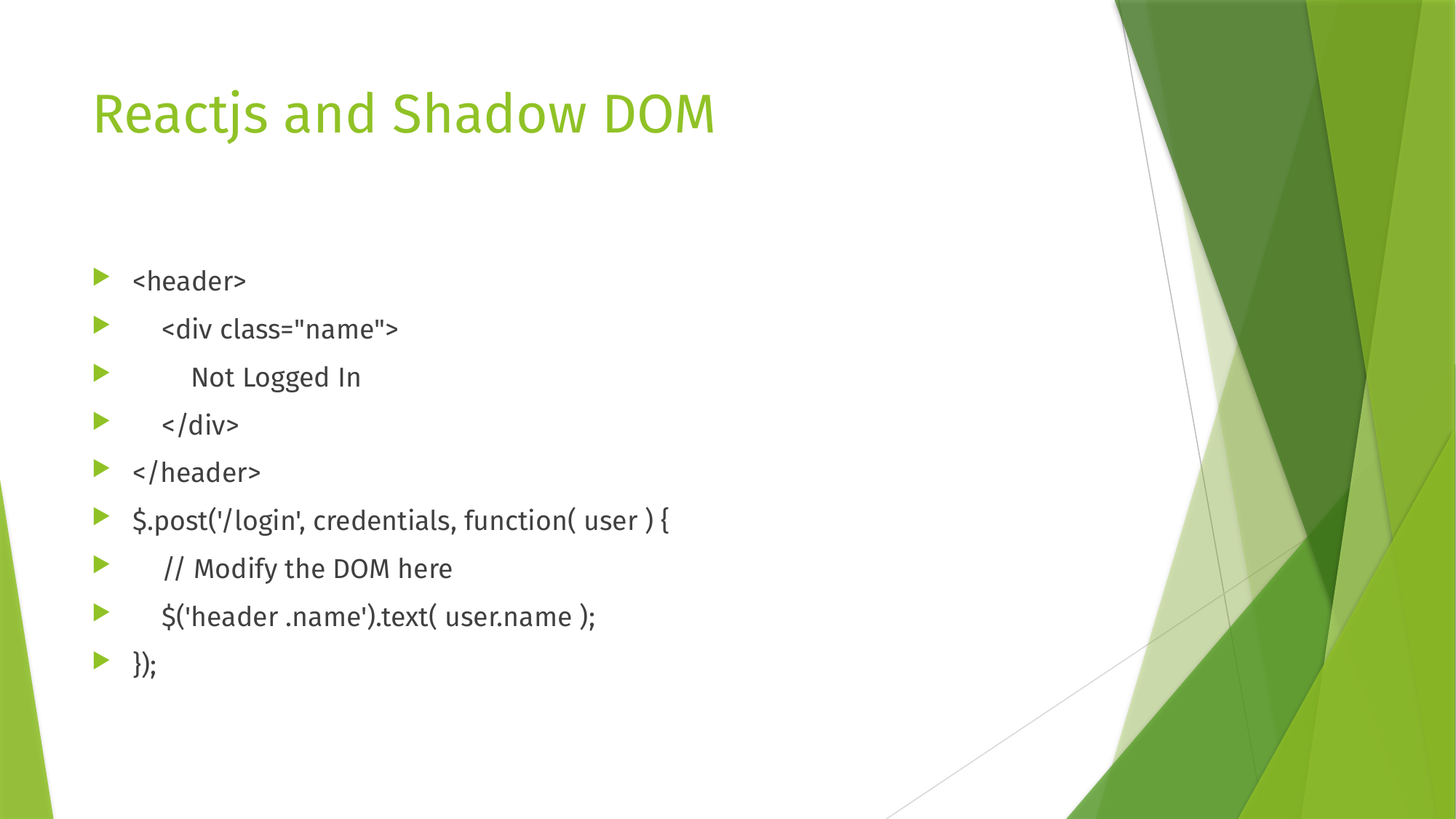

# Reactjs and Shadow DOM
<header>
    <div class="name">
        Not Logged In
    </div>
</header>
$.post('/login', credentials, function( user ) {
    // Modify the DOM here
    $('header .name').text( user.name );
});